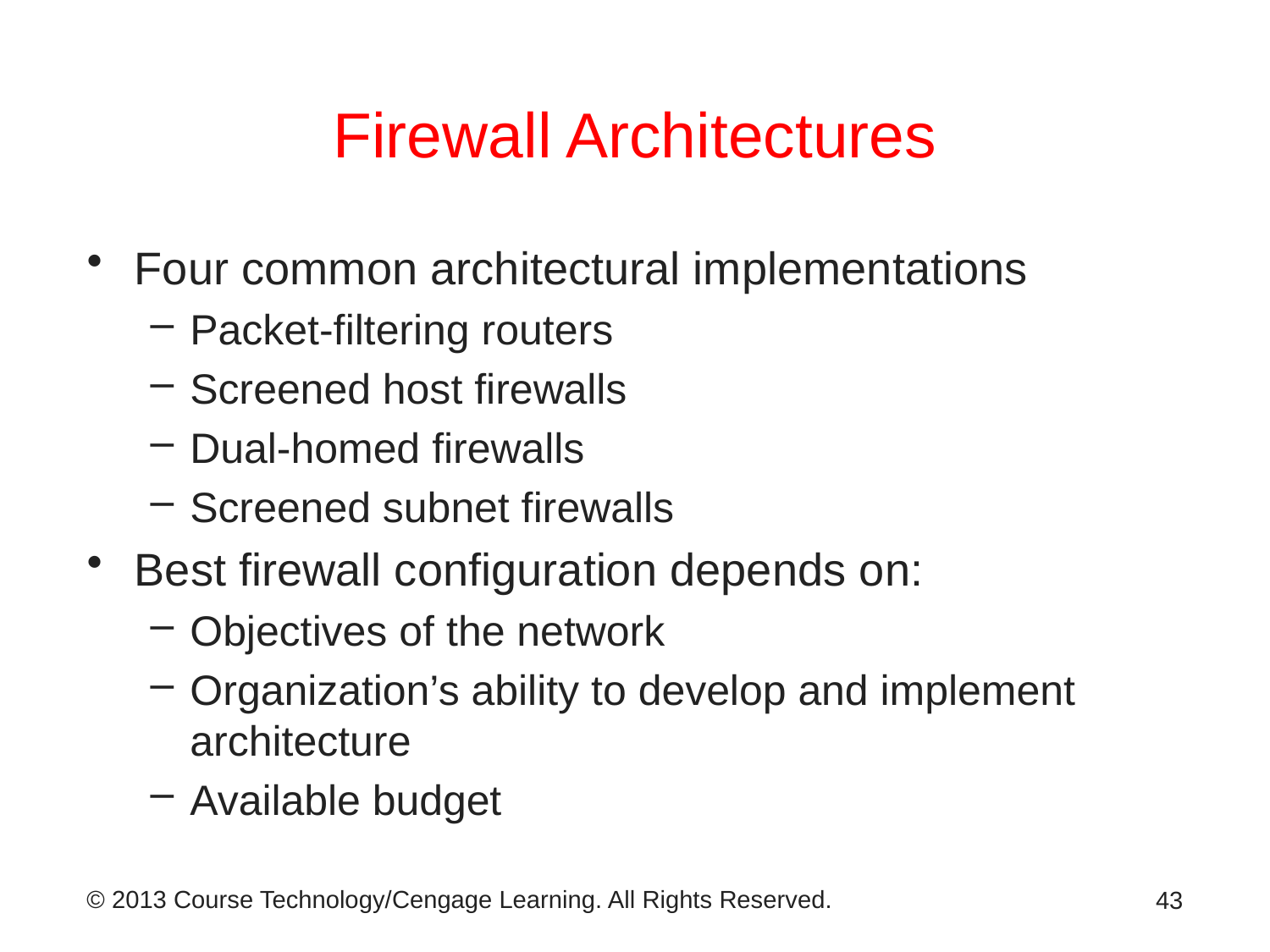

# Firewall Architectures
Four common architectural implementations
Packet-filtering routers
Screened host firewalls
Dual-homed firewalls
Screened subnet firewalls
Best firewall configuration depends on:
Objectives of the network
Organization’s ability to develop and implement architecture
Available budget
43